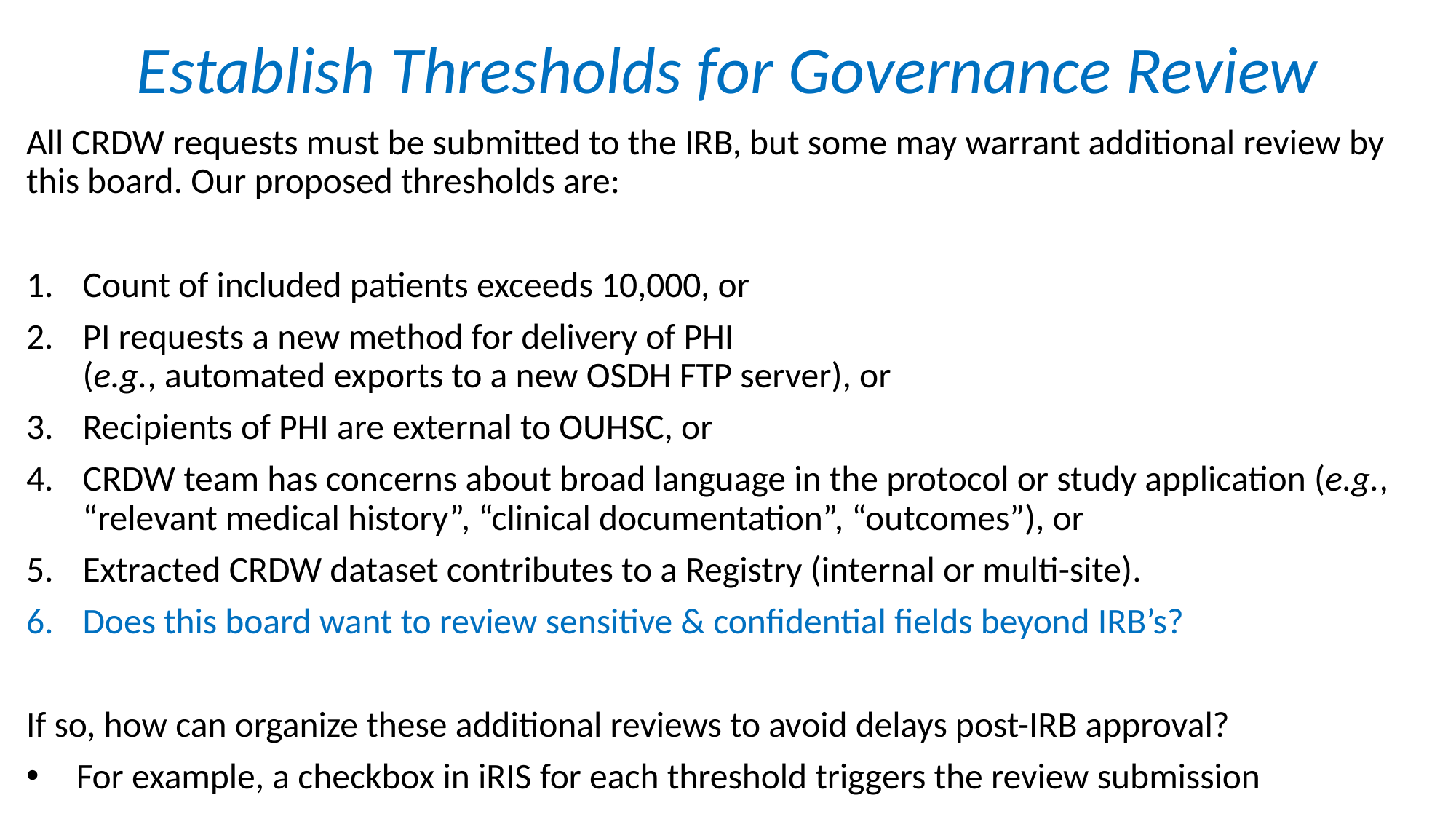

# Establish Thresholds for Governance Review
All CRDW requests must be submitted to the IRB, but some may warrant additional review by this board. Our proposed thresholds are:

Count of included patients exceeds 10,000, or
PI requests a new method for delivery of PHI
(e.g., automated exports to a new OSDH FTP server), or
Recipients of PHI are external to OUHSC, or
CRDW team has concerns about broad language in the protocol or study application (e.g., “relevant medical history”, “clinical documentation”, “outcomes”), or
Extracted CRDW dataset contributes to a Registry (internal or multi-site).
Does this board want to review sensitive & confidential fields beyond IRB’s?

If so, how can organize these additional reviews to avoid delays post-IRB approval?
For example, a checkbox in iRIS for each threshold triggers the review submission